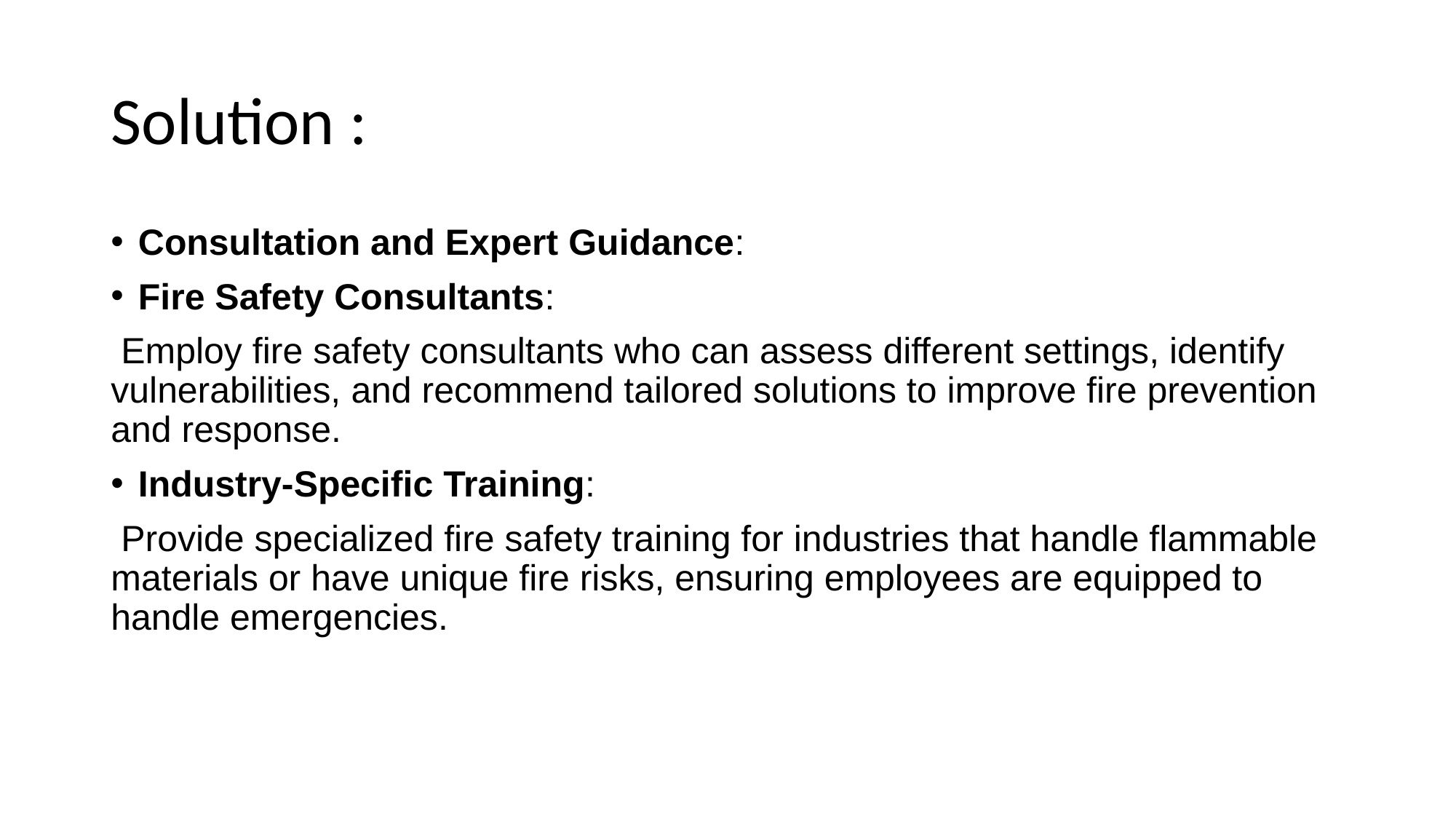

# Solution :
Consultation and Expert Guidance:
Fire Safety Consultants:
 Employ fire safety consultants who can assess different settings, identify vulnerabilities, and recommend tailored solutions to improve fire prevention and response.
Industry-Specific Training:
 Provide specialized fire safety training for industries that handle flammable materials or have unique fire risks, ensuring employees are equipped to handle emergencies.